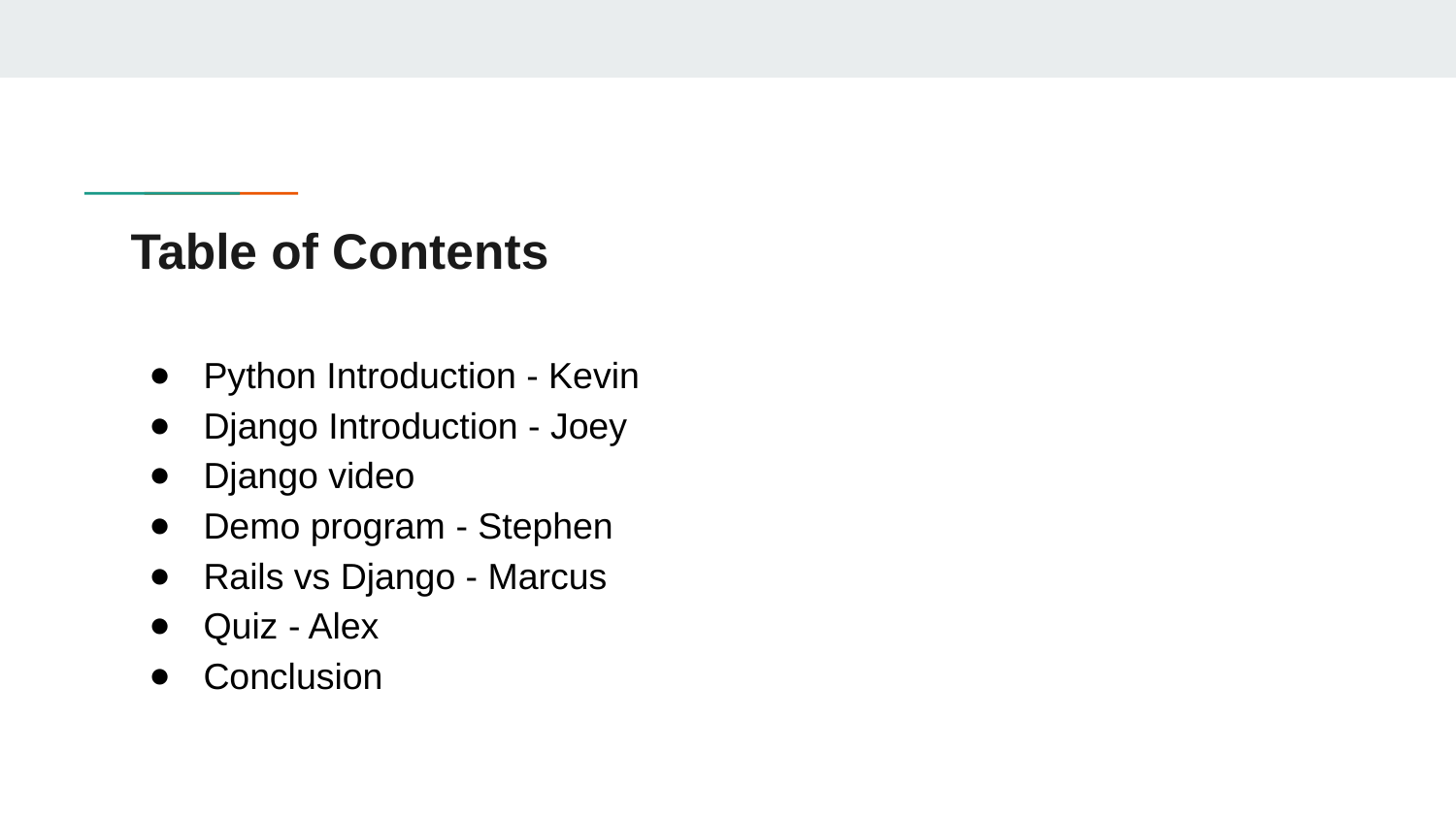

# Table of Contents
Python Introduction - Kevin
Django Introduction - Joey
Django video
Demo program - Stephen
Rails vs Django - Marcus
Quiz - Alex
Conclusion